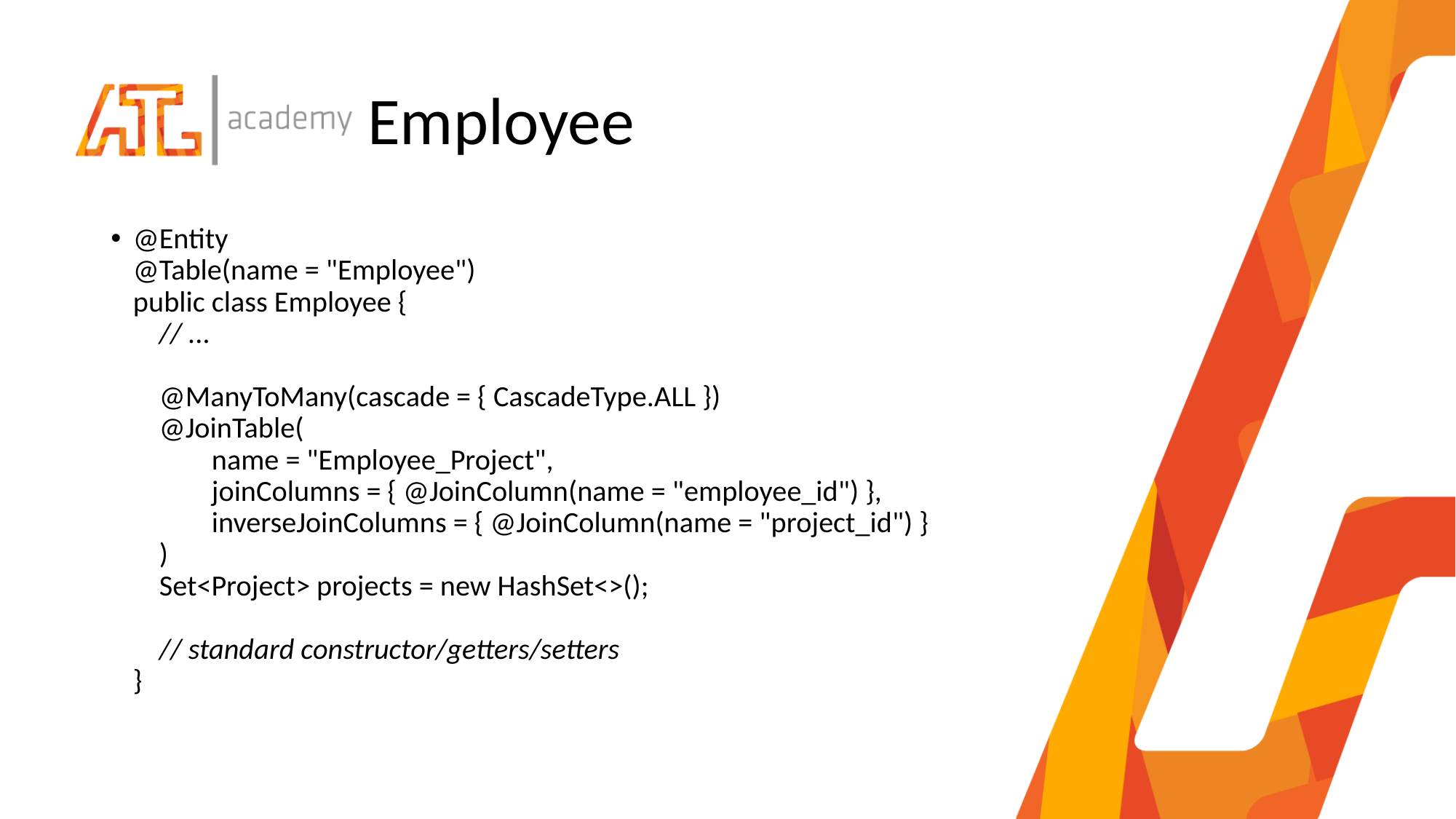

# Employee
@Entity
@Table(name = "Employee")
public class Employee {
    // ...
    @ManyToMany(cascade = { CascadeType.ALL })
    @JoinTable(
            name = "Employee_Project",
            joinColumns = { @JoinColumn(name = "employee_id") },
            inverseJoinColumns = { @JoinColumn(name = "project_id") }
    )
    Set<Project> projects = new HashSet<>();
    // standard constructor/getters/setters
}